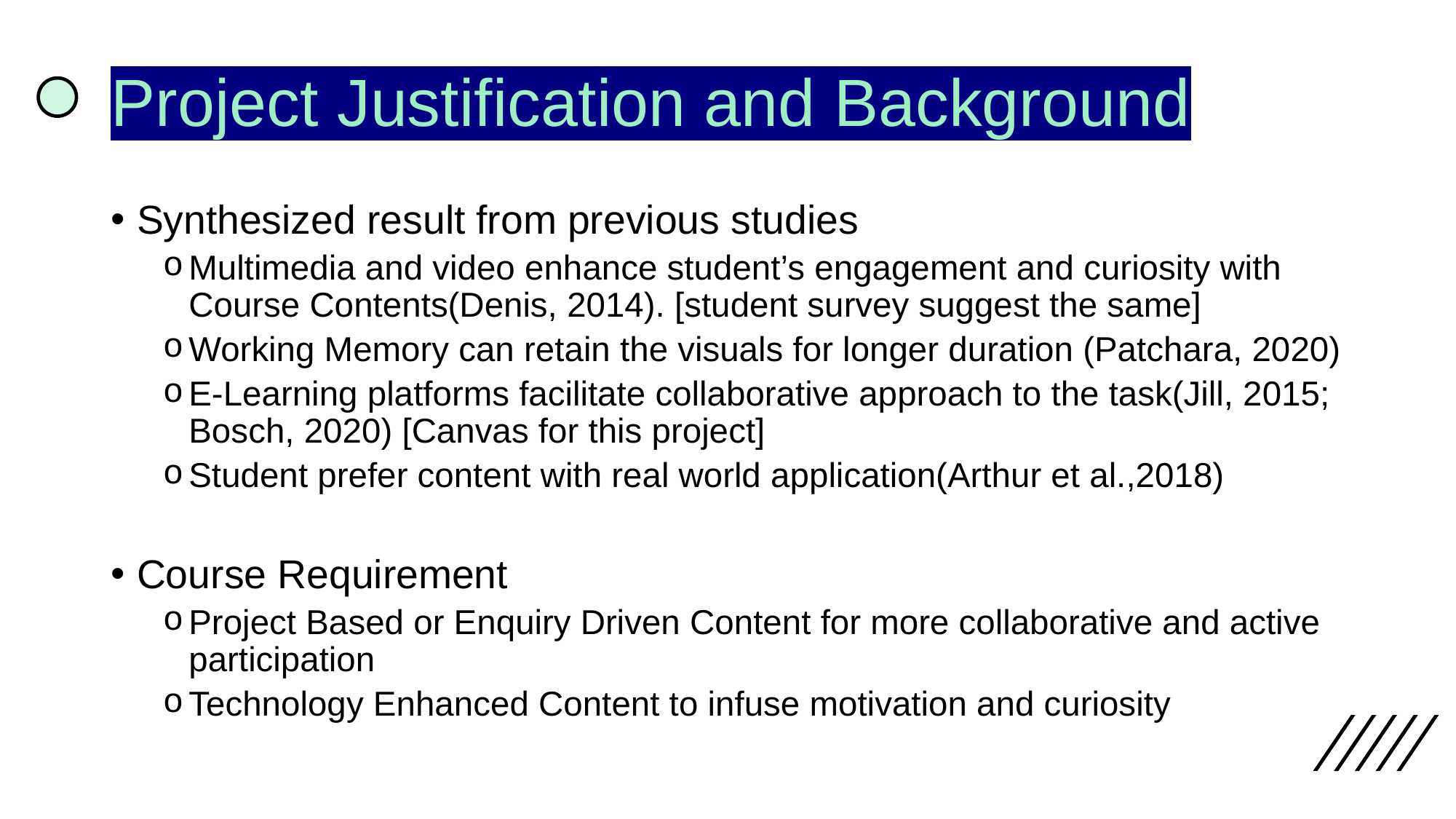

# Project Justification and Background
Synthesized result from previous studies
Multimedia and video enhance student’s engagement and curiosity with Course Contents(Denis, 2014). [student survey suggest the same]
Working Memory can retain the visuals for longer duration (Patchara, 2020)
E-Learning platforms facilitate collaborative approach to the task(Jill, 2015; Bosch, 2020) [Canvas for this project]
Student prefer content with real world application(Arthur et al.,2018)

Course Requirement
Project Based or Enquiry Driven Content for more collaborative and active participation
Technology Enhanced Content to infuse motivation and curiosity